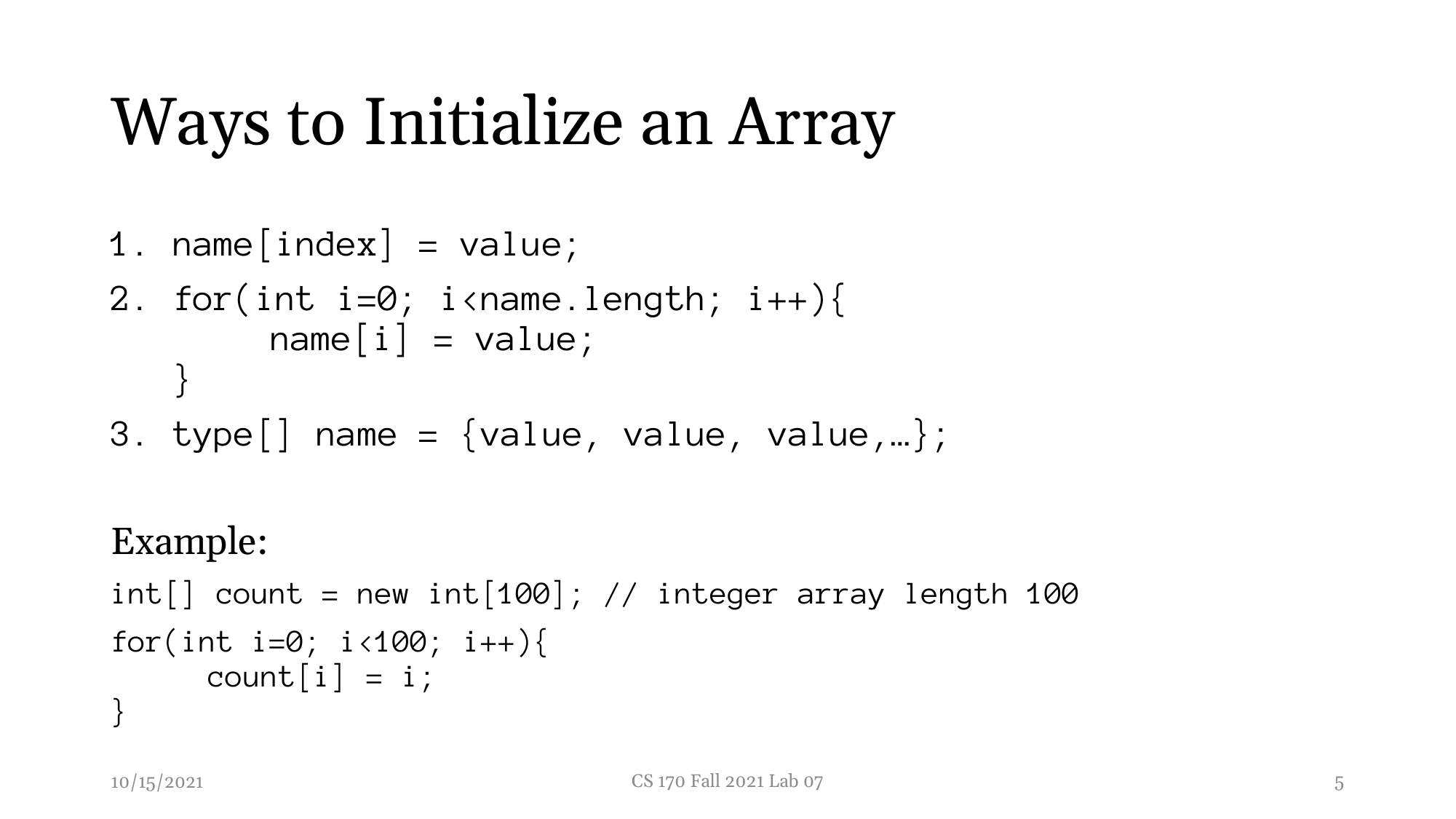

# Ways to Initialize an Array
name[index] = value;
for(int i=0; i<name.length; i++){
	name[i] = value;
}
type[] name = {value, value, value,…};

Example:
int[] count = new int[100]; // integer array length 100
for(int i=0; i<100; i++){
	count[i] = i;
}
10/15/2021
CS 170 Fall 2021 Lab 07
5